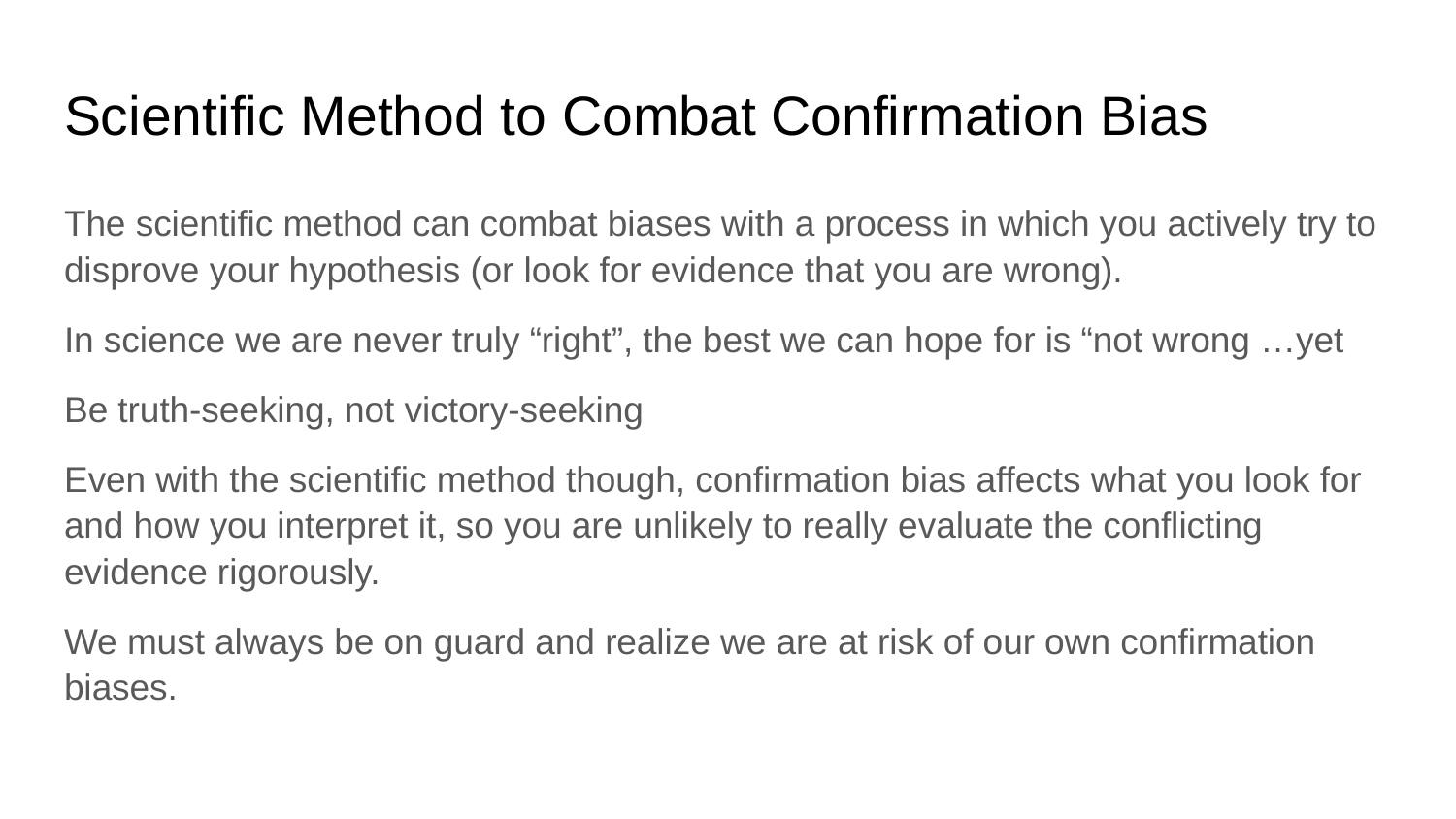

# Scientific Method to Combat Confirmation Bias
The scientific method can combat biases with a process in which you actively try to disprove your hypothesis (or look for evidence that you are wrong).
In science we are never truly “right”, the best we can hope for is “not wrong …yet
Be truth-seeking, not victory-seeking
Even with the scientific method though, confirmation bias affects what you look for and how you interpret it, so you are unlikely to really evaluate the conflicting evidence rigorously.
We must always be on guard and realize we are at risk of our own confirmation biases.